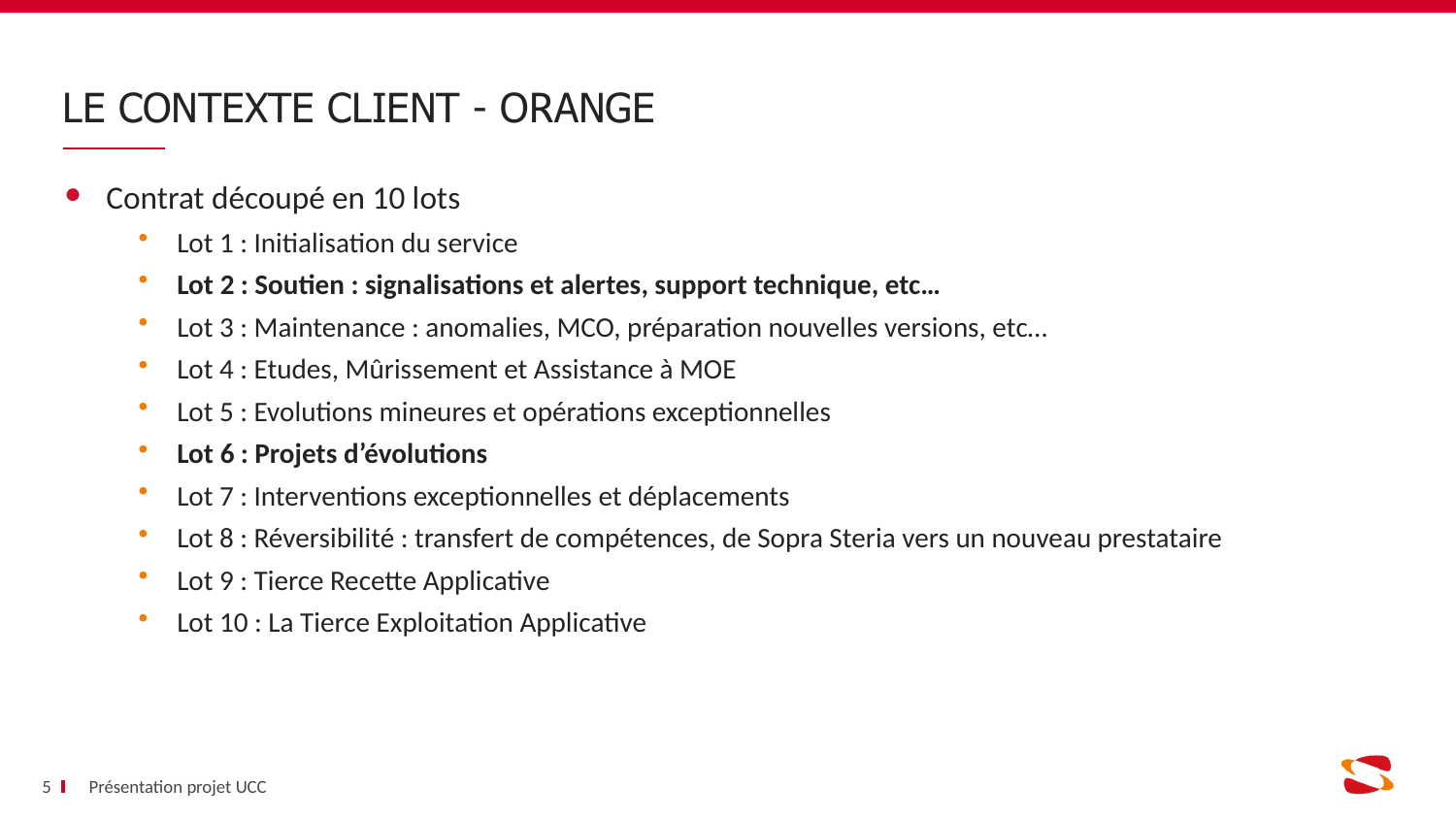

# LE CONTEXTE CLIENT - orange
Contrat découpé en 10 lots
Lot 1 : Initialisation du service
Lot 2 : Soutien : signalisations et alertes, support technique, etc…
Lot 3 : Maintenance : anomalies, MCO, préparation nouvelles versions, etc…
Lot 4 : Etudes, Mûrissement et Assistance à MOE
Lot 5 : Evolutions mineures et opérations exceptionnelles
Lot 6 : Projets d’évolutions
Lot 7 : Interventions exceptionnelles et déplacements
Lot 8 : Réversibilité : transfert de compétences, de Sopra Steria vers un nouveau prestataire
Lot 9 : Tierce Recette Applicative
Lot 10 : La Tierce Exploitation Applicative
5
Présentation projet UCC